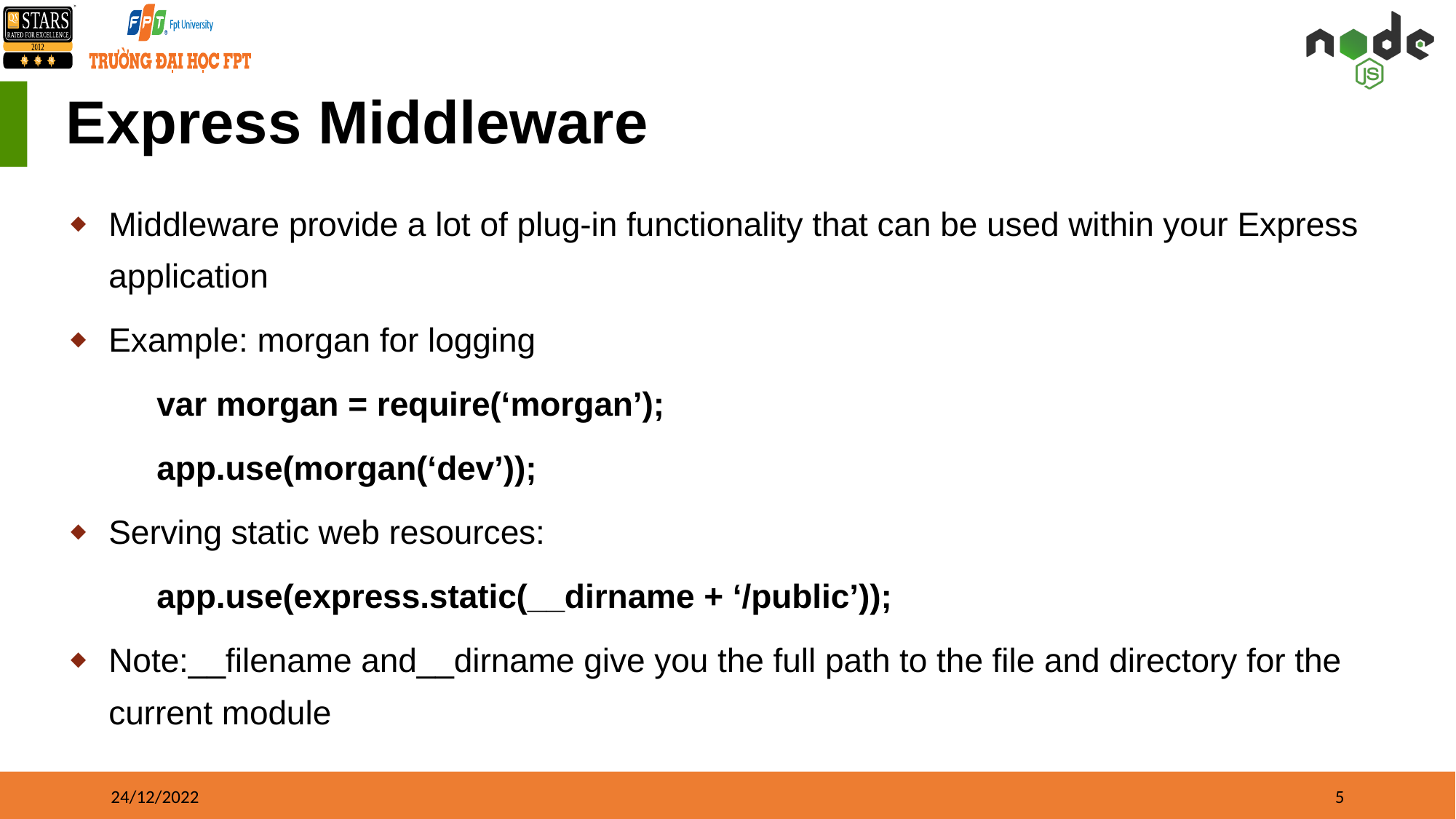

# Express Middleware
Middleware provide a lot of plug-in functionality that can be used within your Express application
Example: morgan for logging
	var morgan = require(‘morgan’);
	app.use(morgan(‘dev’));
Serving static web resources:
	app.use(express.static(__dirname + ‘/public’));
Note:__filename and__dirname give you the full path to the file and directory for the current module
24/12/2022
5